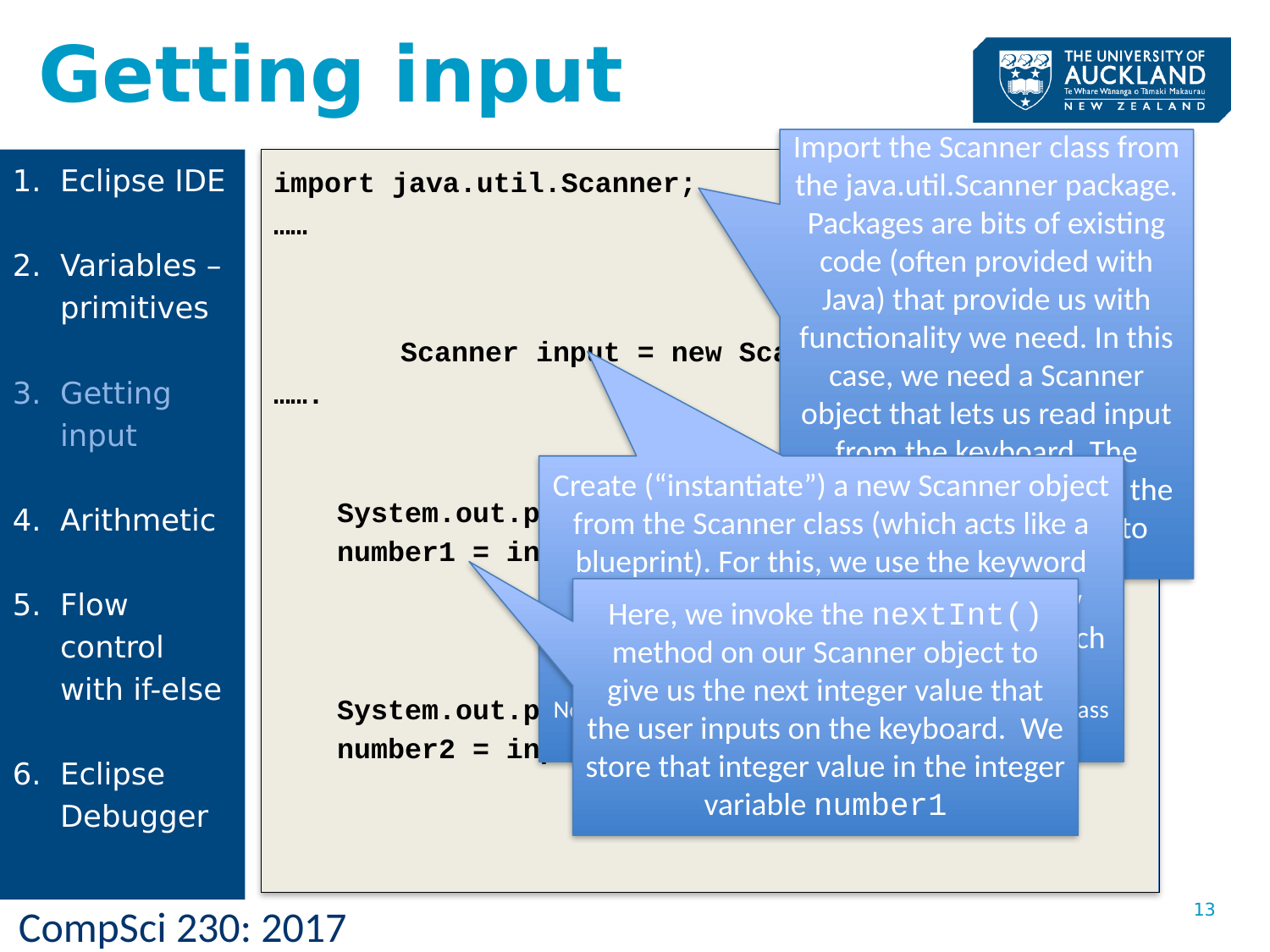

# Getting input
Import the Scanner class from the java.util.Scanner package. Packages are bits of existing code (often provided with Java) that provide us with functionality we need. In this case, we need a Scanner object that lets us read input from the keyboard. The package provides us with the Scanner class we need to construct the object.

import java.util.Scanner;
……

	Scanner input = new Scanner(System.in);
…….

System.out.println("Input an integer: ");
number1 = input.nextInt();

System.out.println("Input an integer: ");
number2 = input.nextInt();
Eclipse IDE

Variables –primitives

Getting input

Arithmetic

Flow control with if-else

Eclipse Debugger
Create (“instantiate”) a new Scanner object from the Scanner class (which acts like a blueprint). For this, we use the keyword new. We store (a reference to) the new Scanner object in the variable input, which is of type Scanner.
Note: Every class defines a type, and variables of a class type can store references to objects of that class.
Here, we invoke the nextInt() method on our Scanner object to give us the next integer value that the user inputs on the keyboard.  We store that integer value in the integer variable number1
13